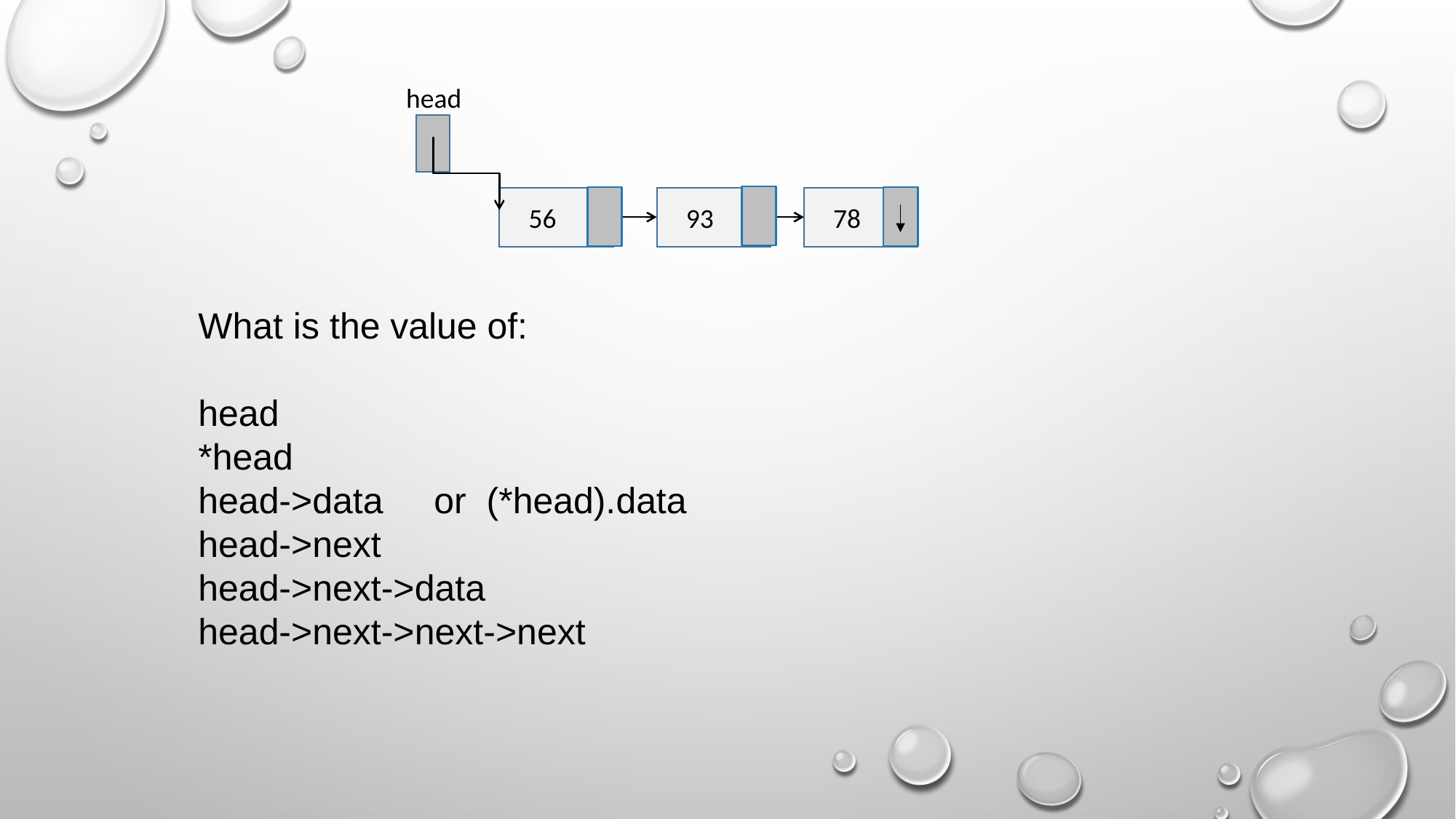

head

   56
   93
   78

What is the value of:

head
*head
head->data     or  (*head).data
head->next
head->next->data
head->next->next->next